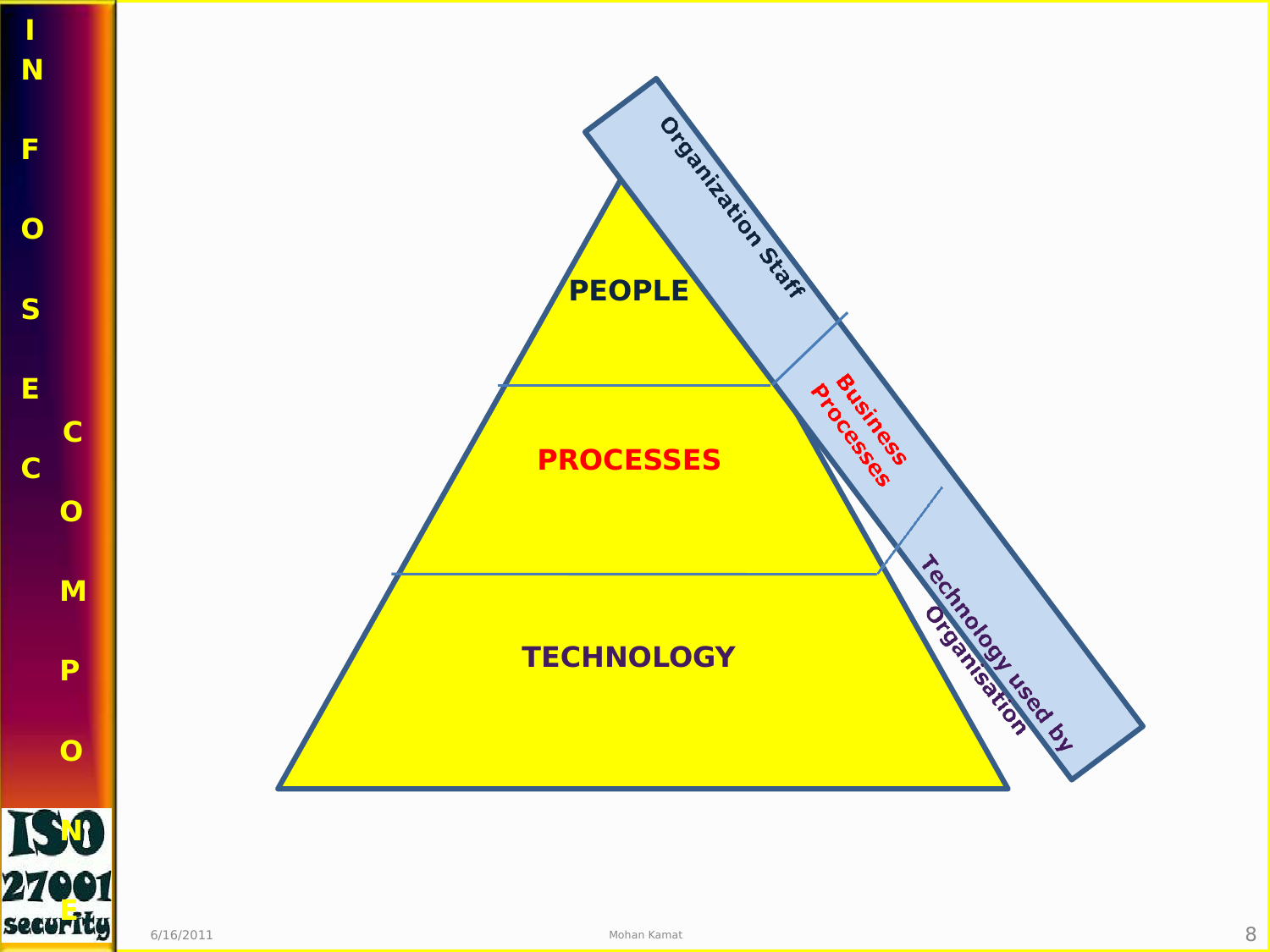

I  N  F  O  S  E  C

PEOPLE
C  O  M  P  O  N  E  N  T  S
PROCESSES
TECHNOLOGY
8
6/16/2011

Mohan Kamat